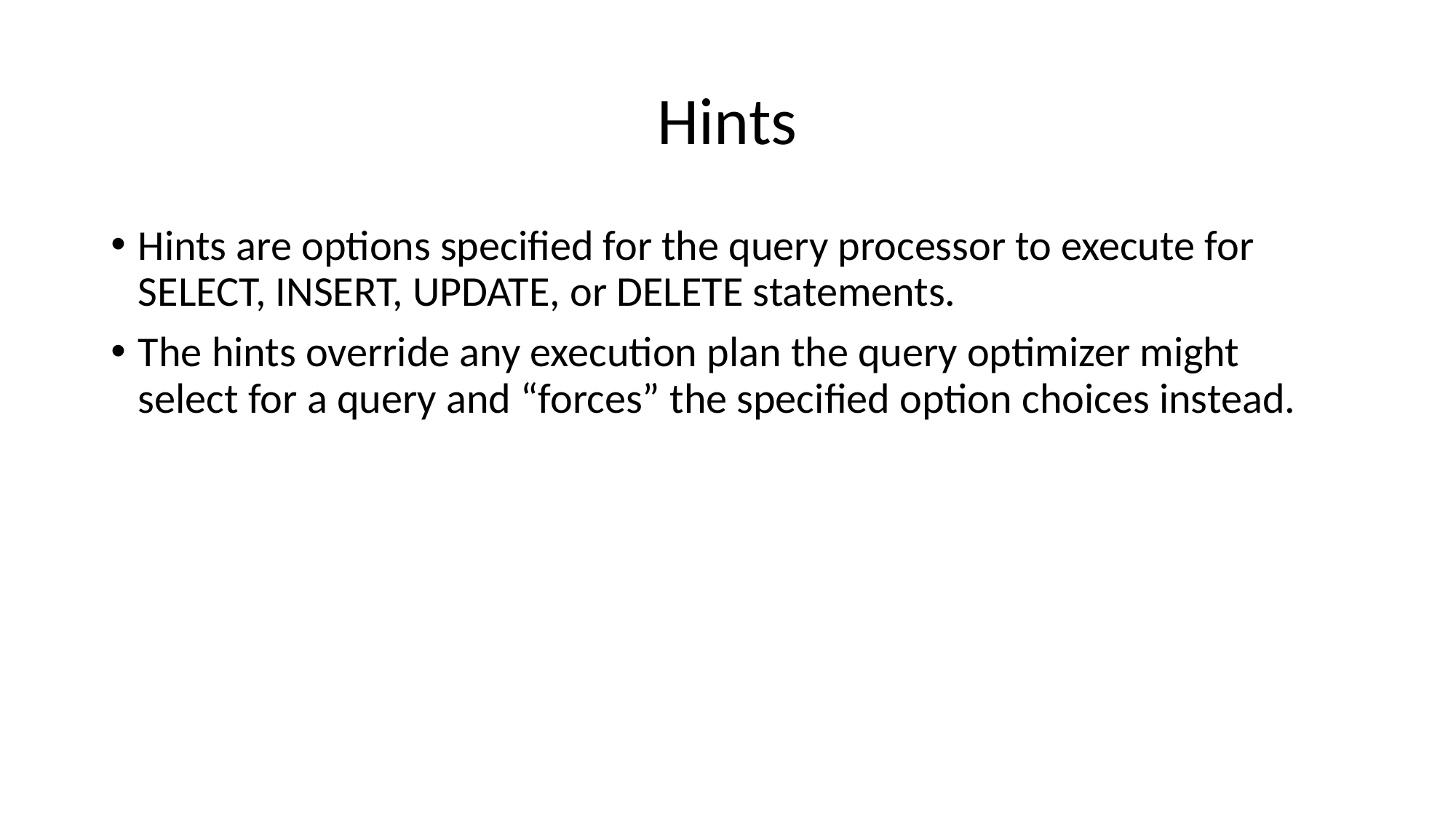

# Hints
Hints are options specified for the query processor to execute for SELECT, INSERT, UPDATE, or DELETE statements.
The hints override any execution plan the query optimizer might select for a query and “forces” the specified option choices instead.